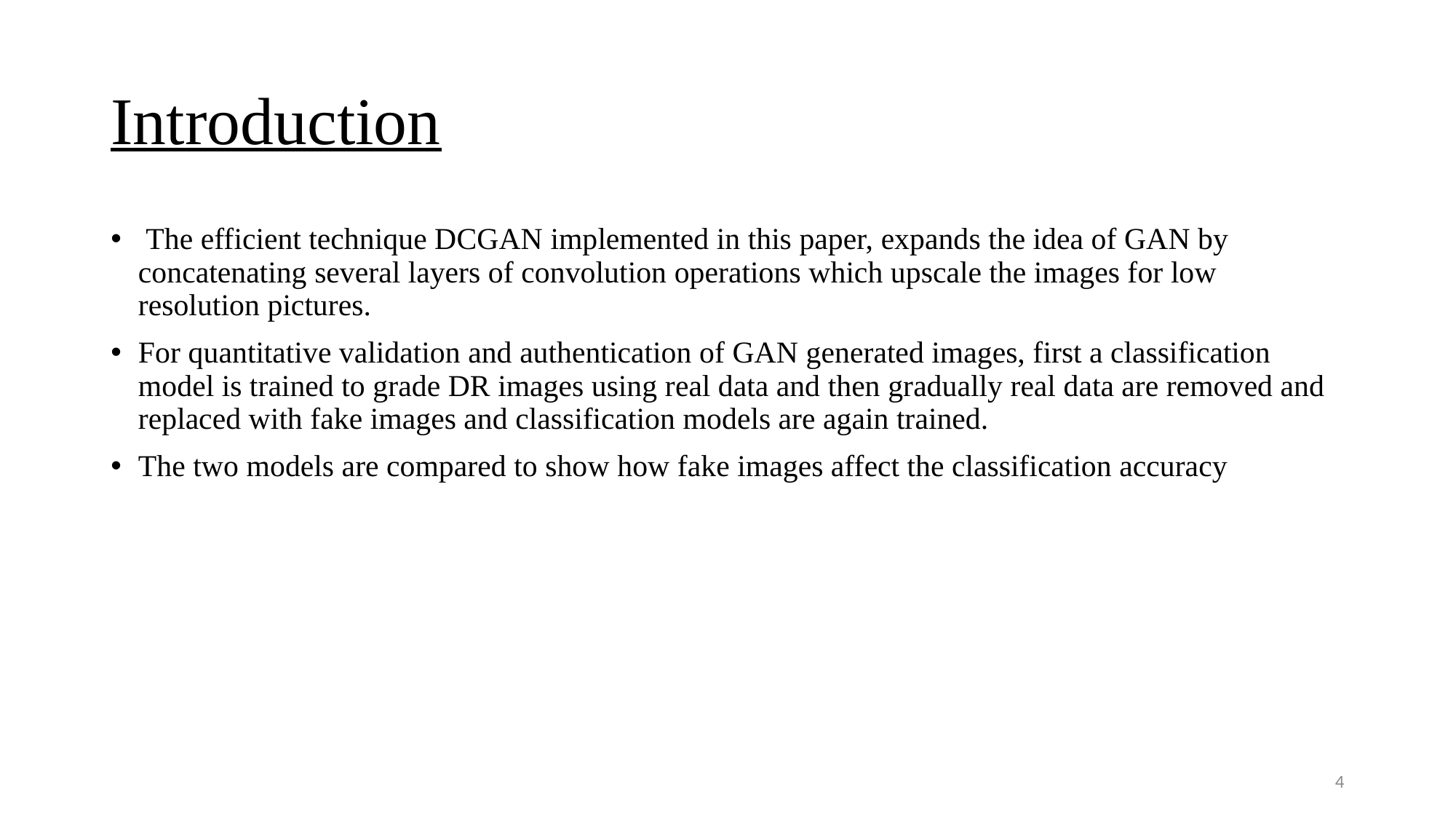

# Introduction
 The efficient technique DCGAN implemented in this paper, expands the idea of GAN by concatenating several layers of convolution operations which upscale the images for low resolution pictures.
For quantitative validation and authentication of GAN generated images, first a classification model is trained to grade DR images using real data and then gradually real data are removed and replaced with fake images and classification models are again trained.
The two models are compared to show how fake images affect the classification accuracy
4